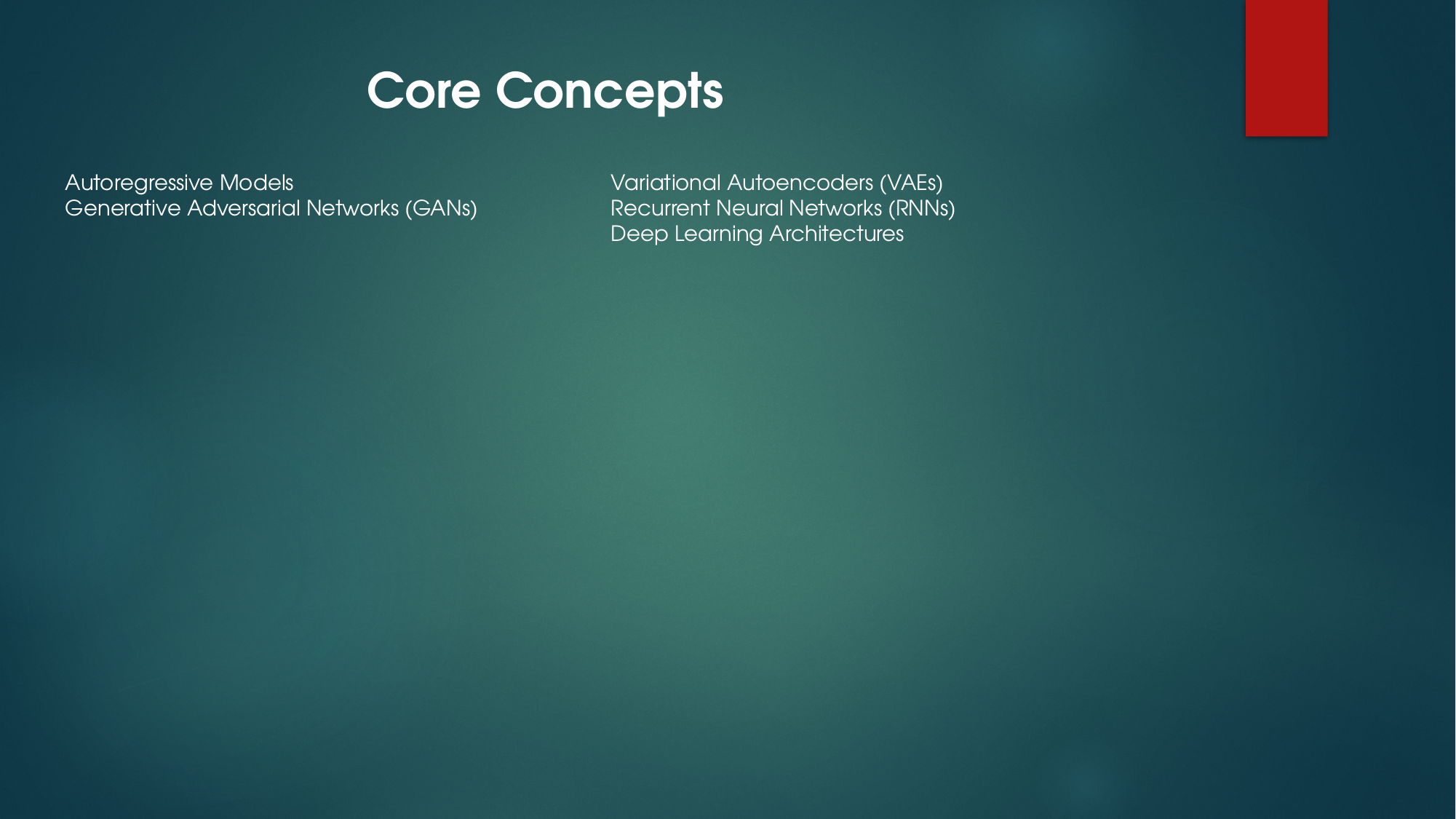

Core Concepts
Autoregressive Models
Generative Adversarial Networks (GANs)
Variational Autoencoders (VAEs)
Recurrent Neural Networks (RNNs)
Deep Learning Architectures